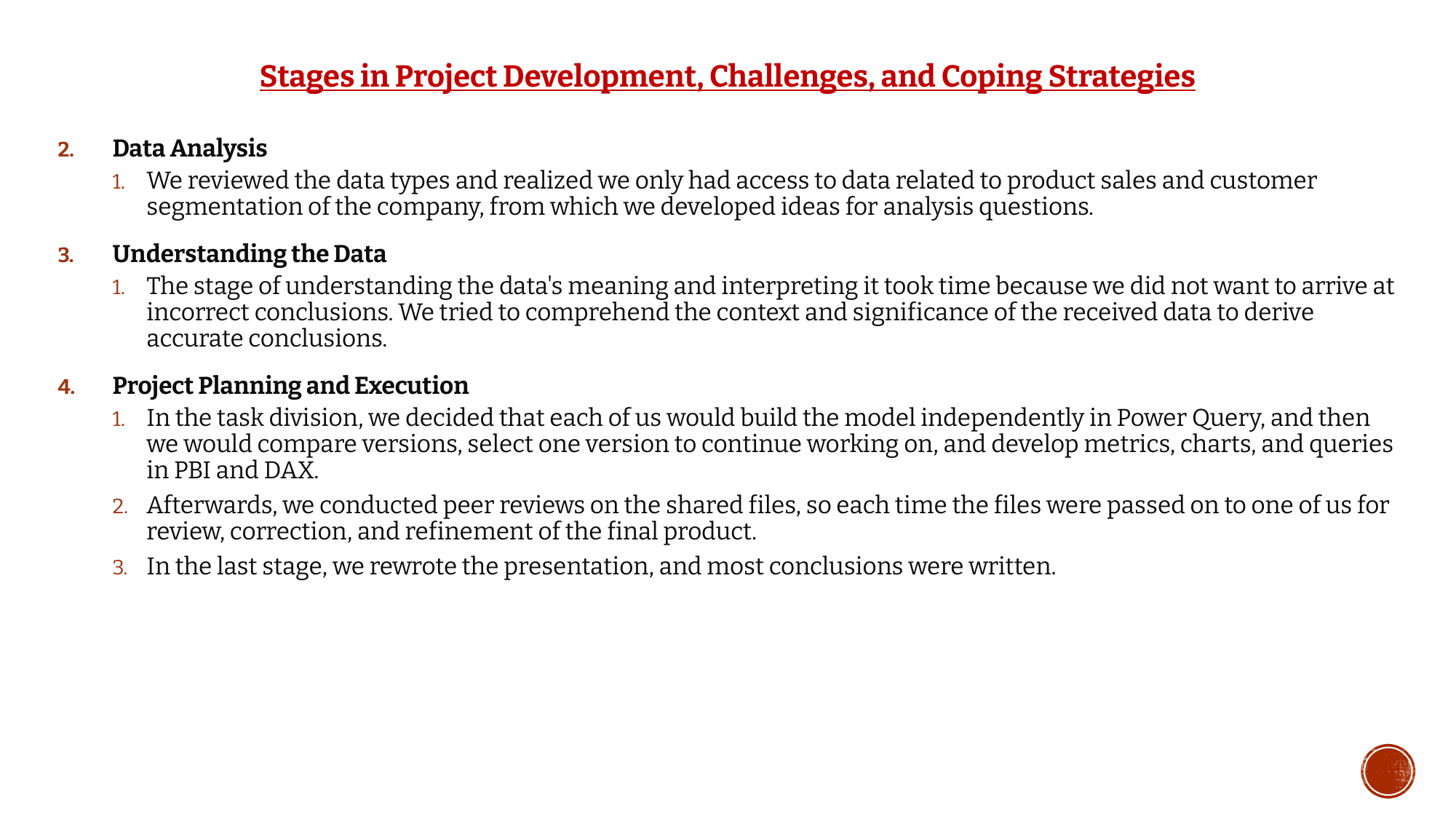

# Stages in Project Development, Challenges, and Coping Strategies
Data Analysis
We reviewed the data types and realized we only had access to data related to product sales and customer segmentation of the company, from which we developed ideas for analysis questions.
Understanding the Data
The stage of understanding the data's meaning and interpreting it took time because we did not want to arrive at incorrect conclusions. We tried to comprehend the context and significance of the received data to derive accurate conclusions.
Project Planning and Execution
In the task division, we decided that each of us would build the model independently in Power Query, and then we would compare versions, select one version to continue working on, and develop metrics, charts, and queries in PBI and DAX.
Afterwards, we conducted peer reviews on the shared files, so each time the files were passed on to one of us for review, correction, and refinement of the final product.
In the last stage, we rewrote the presentation, and most conclusions were written.